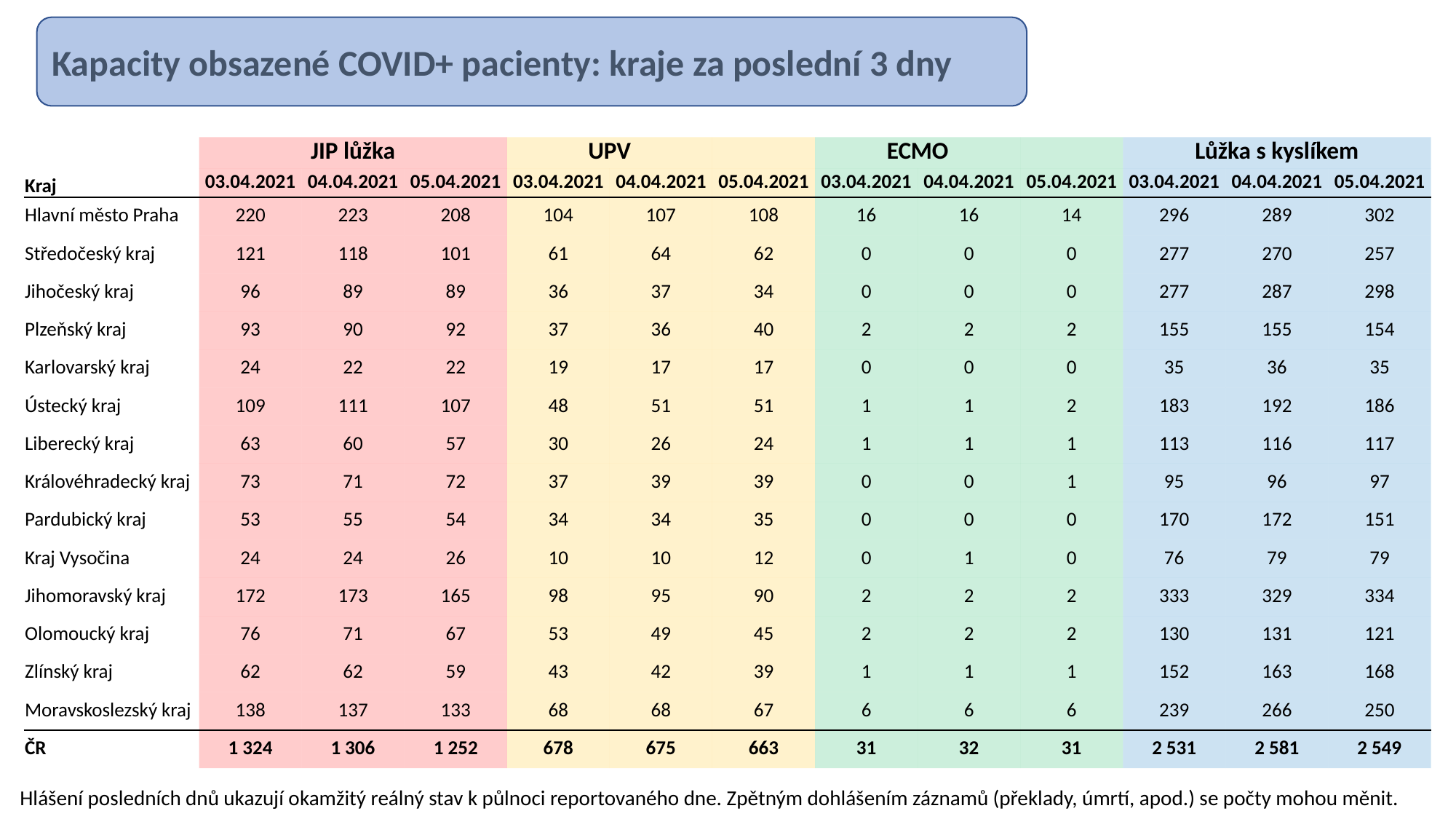

Kapacity obsazené COVID+ pacienty: kraje za poslední 3 dny
|  | JIP lůžka |  |  | UPV |  |  | ECMO |  |  | Lůžka s kyslíkem |  |  |
| --- | --- | --- | --- | --- | --- | --- | --- | --- | --- | --- | --- | --- |
| Kraj | 03.04.2021 | 04.04.2021 | 05.04.2021 | 03.04.2021 | 04.04.2021 | 05.04.2021 | 03.04.2021 | 04.04.2021 | 05.04.2021 | 03.04.2021 | 04.04.2021 | 05.04.2021 |
| Hlavní město Praha | 220 | 223 | 208 | 104 | 107 | 108 | 16 | 16 | 14 | 296 | 289 | 302 |
| Středočeský kraj | 121 | 118 | 101 | 61 | 64 | 62 | 0 | 0 | 0 | 277 | 270 | 257 |
| Jihočeský kraj | 96 | 89 | 89 | 36 | 37 | 34 | 0 | 0 | 0 | 277 | 287 | 298 |
| Plzeňský kraj | 93 | 90 | 92 | 37 | 36 | 40 | 2 | 2 | 2 | 155 | 155 | 154 |
| Karlovarský kraj | 24 | 22 | 22 | 19 | 17 | 17 | 0 | 0 | 0 | 35 | 36 | 35 |
| Ústecký kraj | 109 | 111 | 107 | 48 | 51 | 51 | 1 | 1 | 2 | 183 | 192 | 186 |
| Liberecký kraj | 63 | 60 | 57 | 30 | 26 | 24 | 1 | 1 | 1 | 113 | 116 | 117 |
| Královéhradecký kraj | 73 | 71 | 72 | 37 | 39 | 39 | 0 | 0 | 1 | 95 | 96 | 97 |
| Pardubický kraj | 53 | 55 | 54 | 34 | 34 | 35 | 0 | 0 | 0 | 170 | 172 | 151 |
| Kraj Vysočina | 24 | 24 | 26 | 10 | 10 | 12 | 0 | 1 | 0 | 76 | 79 | 79 |
| Jihomoravský kraj | 172 | 173 | 165 | 98 | 95 | 90 | 2 | 2 | 2 | 333 | 329 | 334 |
| Olomoucký kraj | 76 | 71 | 67 | 53 | 49 | 45 | 2 | 2 | 2 | 130 | 131 | 121 |
| Zlínský kraj | 62 | 62 | 59 | 43 | 42 | 39 | 1 | 1 | 1 | 152 | 163 | 168 |
| Moravskoslezský kraj | 138 | 137 | 133 | 68 | 68 | 67 | 6 | 6 | 6 | 239 | 266 | 250 |
| ČR | 1 324 | 1 306 | 1 252 | 678 | 675 | 663 | 31 | 32 | 31 | 2 531 | 2 581 | 2 549 |
Hlášení posledních dnů ukazují okamžitý reálný stav k půlnoci reportovaného dne. Zpětným dohlášením záznamů (překlady, úmrtí, apod.) se počty mohou měnit.